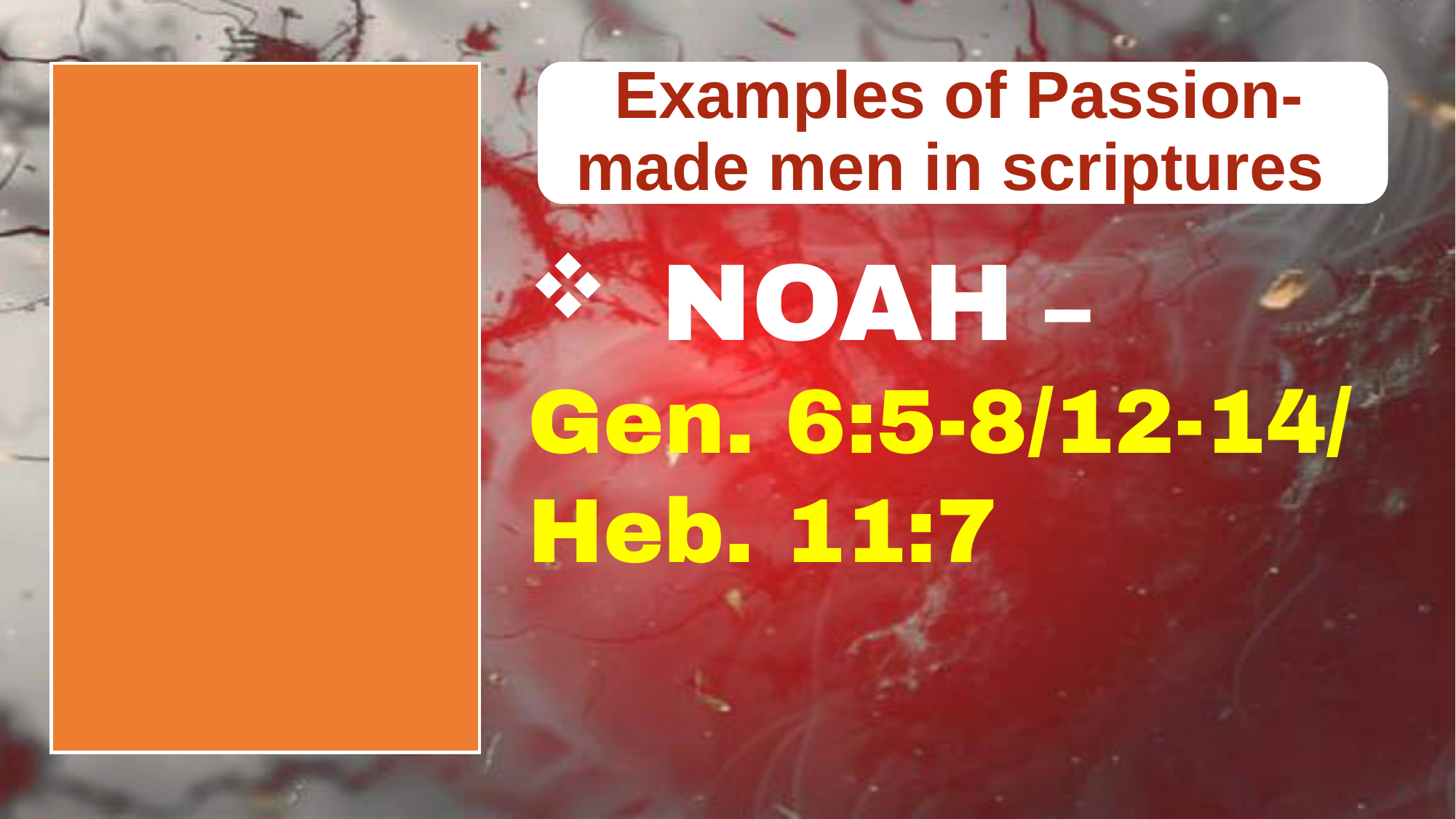

# Examples of Passion-made men in scriptures
 NOAH –
Gen. 6:5-8/12-14/ Heb. 11:7